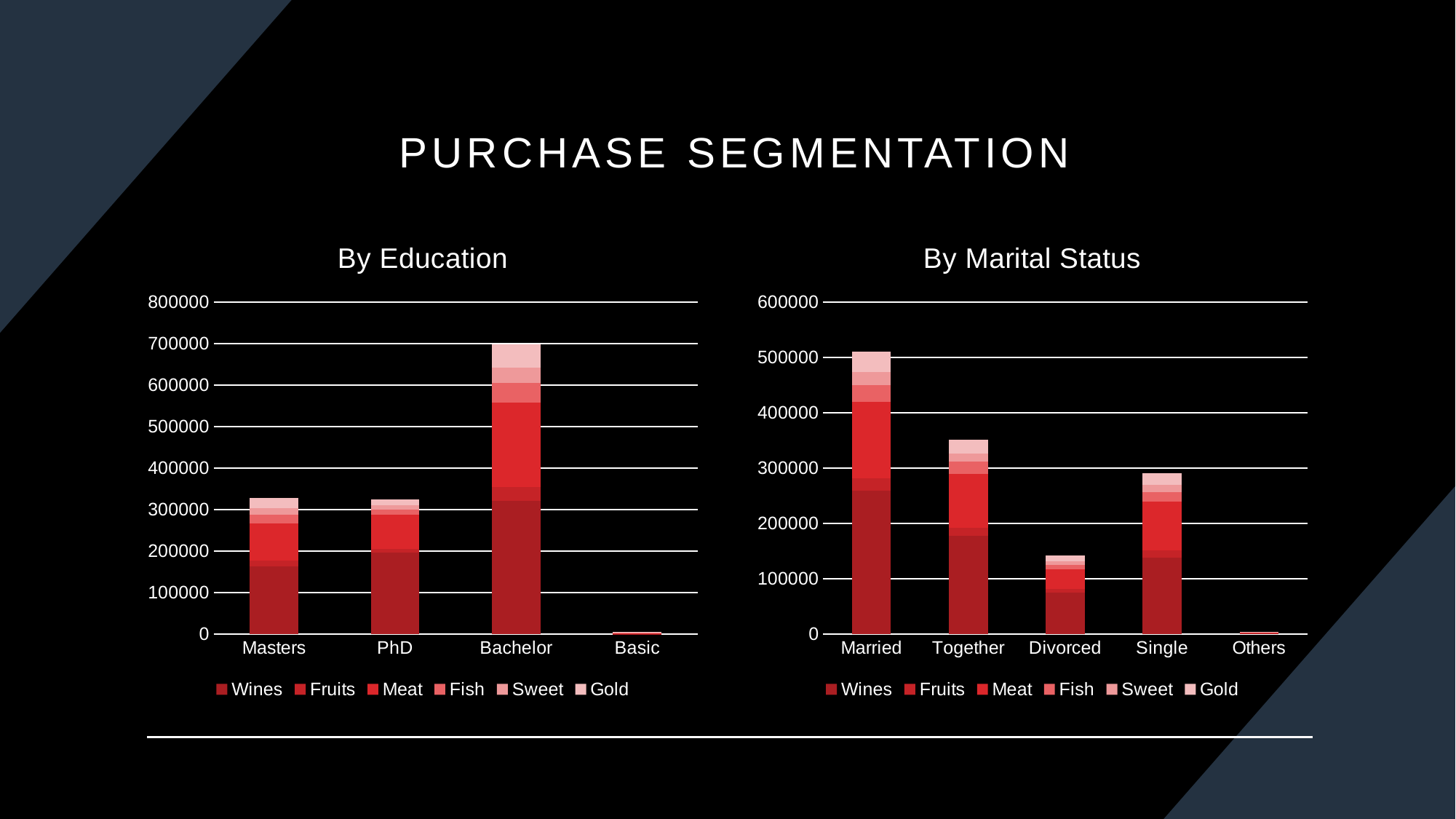

# PURCHASE SEGMENTATION

### Chart: By Education

| Category | Wines | Fruits | Meat | Fish | Sweet | Gold |
|---|---|---|---|---|---|---|
| Masters | 163446.0 | 13884.0 | 89112.0 | 21502.0 | 14784.0 | 24339.0 |
| PhD | 195830.0 | 9600.0 | 81379.0 | 12886.0 | 9764.0 | 15479.0 |
| Bachelor | 320371.0 | 34683.0 | 202284.0 | 48630.0 | 35351.0 | 57307.0 |
| Basic | 391.0 | 600.0 | 618.0 | 921.0 | 654.0 | 1233.0 |

### Chart: By Marital Status

| Category | Wines | Fruits | Meat | Fish | Sweet | Gold |
|---|---|---|---|---|---|---|
| Married | 258751.0 | 22235.0 | 138829.0 | 30569.0 | 23070.0 | 36999.0 |
| Together | 177204.0 | 14559.0 | 96938.0 | 22511.0 | 15087.0 | 24713.0 |
| Divorced | 75349.0 | 6357.0 | 34840.0 | 8123.0 | 6218.0 | 10714.0 |
| Single | 138391.0 | 12881.0 | 87407.0 | 18337.0 | 13086.0 | 20988.0 |
| Others | 1909.0 | 187.0 | 804.0 | 442.0 | 88.0 | 573.0 |